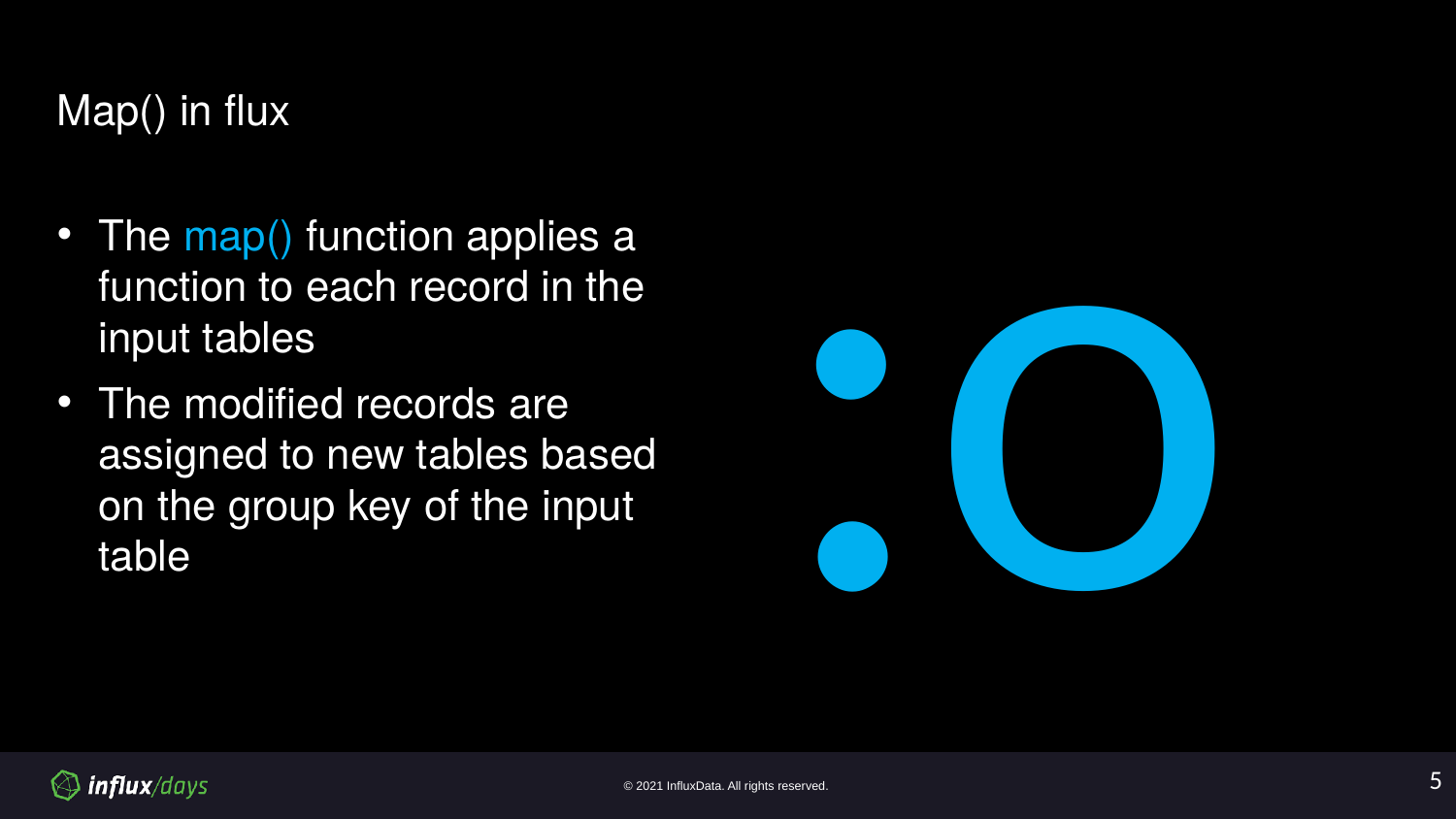

:o
Map() in flux
The map() function applies a function to each record in the input tables
The modified records are assigned to new tables based on the group key of the input table
5
5